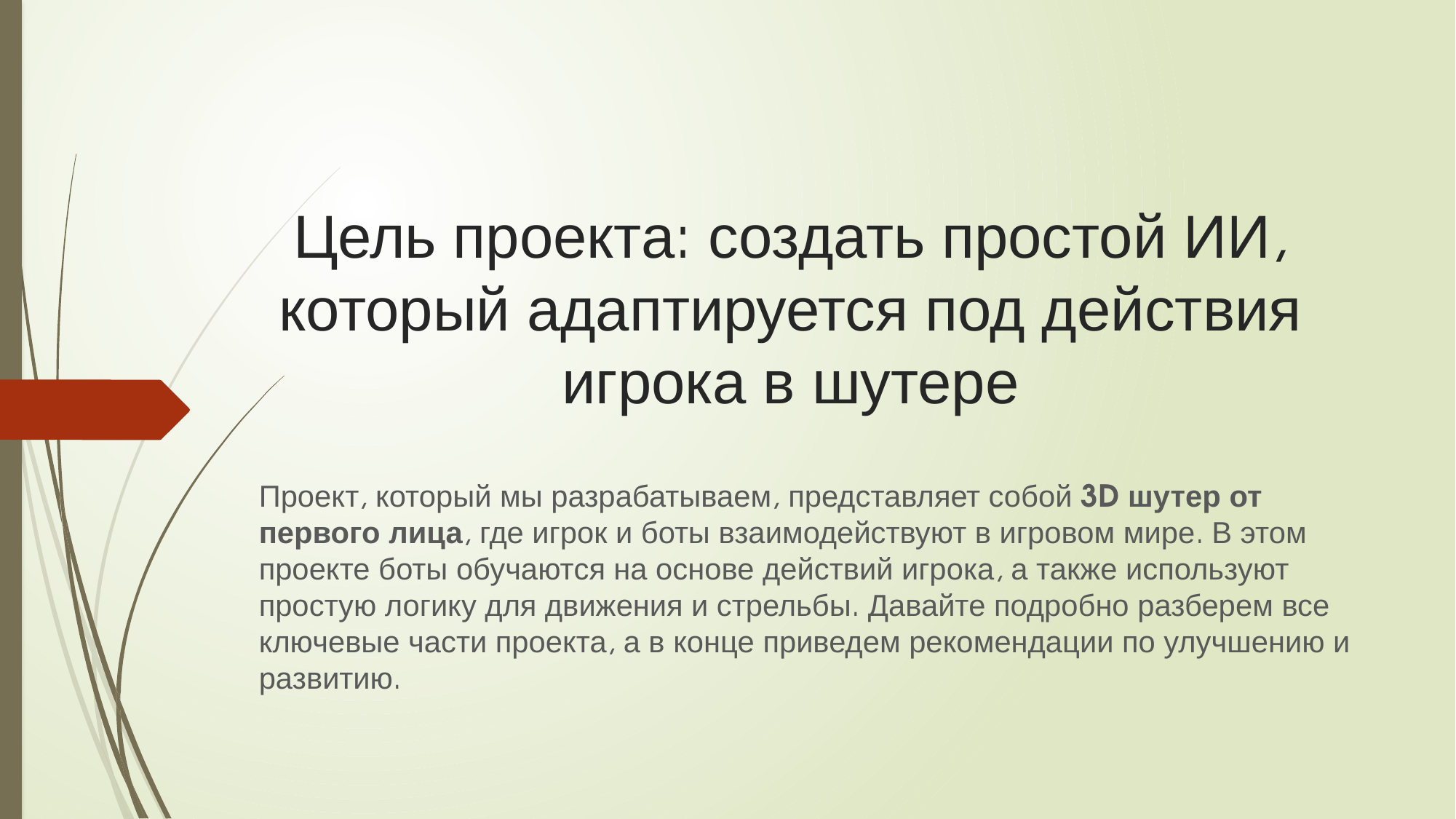

# Цель проекта: создать простой ИИ, который адаптируется под действия игрока в шутере
Проект, который мы разрабатываем, представляет собой 3D шутер от первого лица, где игрок и боты взаимодействуют в игровом мире. В этом проекте боты обучаются на основе действий игрока, а также используют простую логику для движения и стрельбы. Давайте подробно разберем все ключевые части проекта, а в конце приведем рекомендации по улучшению и развитию.